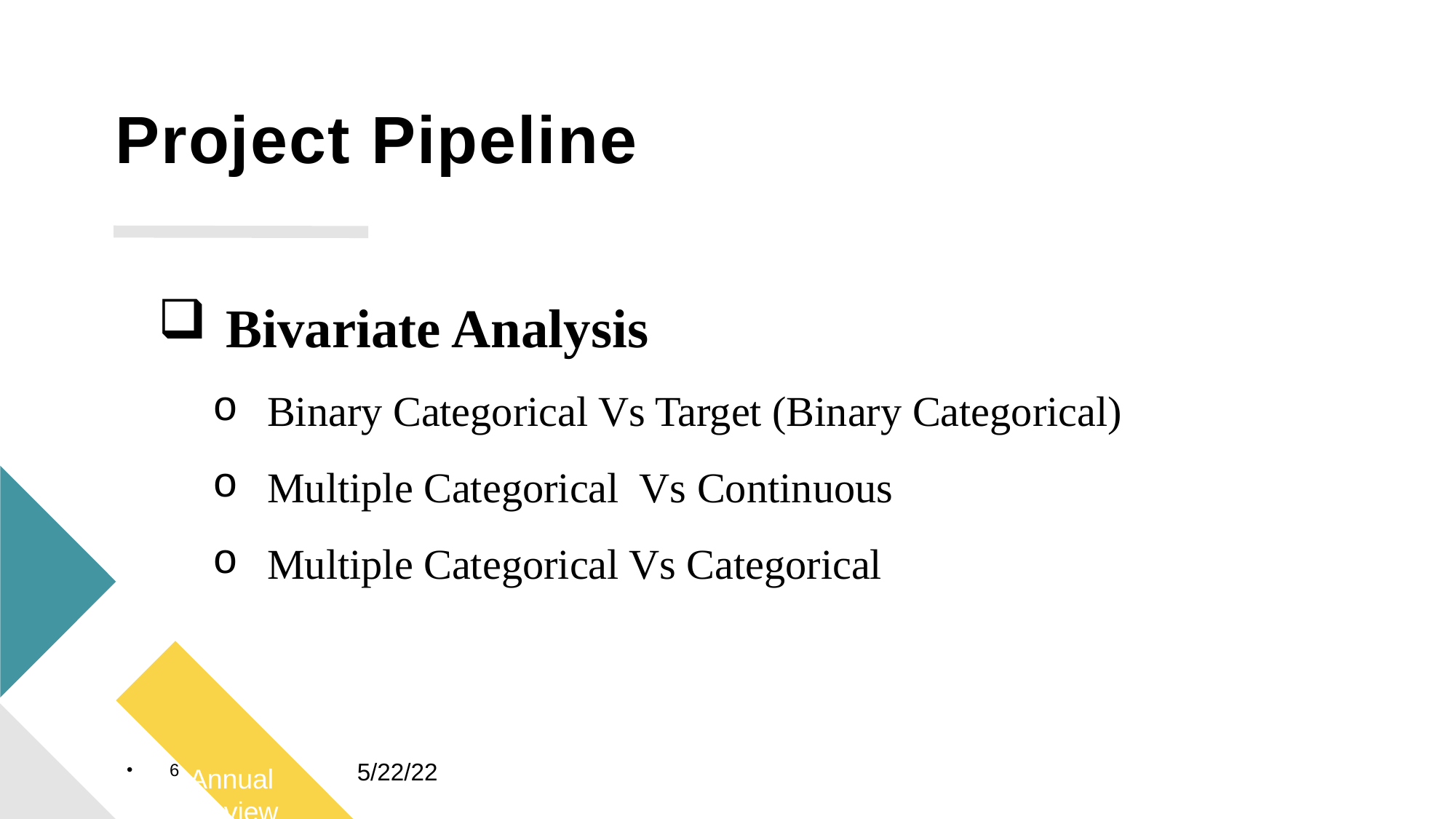

Project Pipeline
Bivariate Analysis
Binary Categorical Vs Target (Binary Categorical)
Multiple Categorical  Vs Continuous
Multiple Categorical Vs Categorical
6
Annual Review
5/22/22